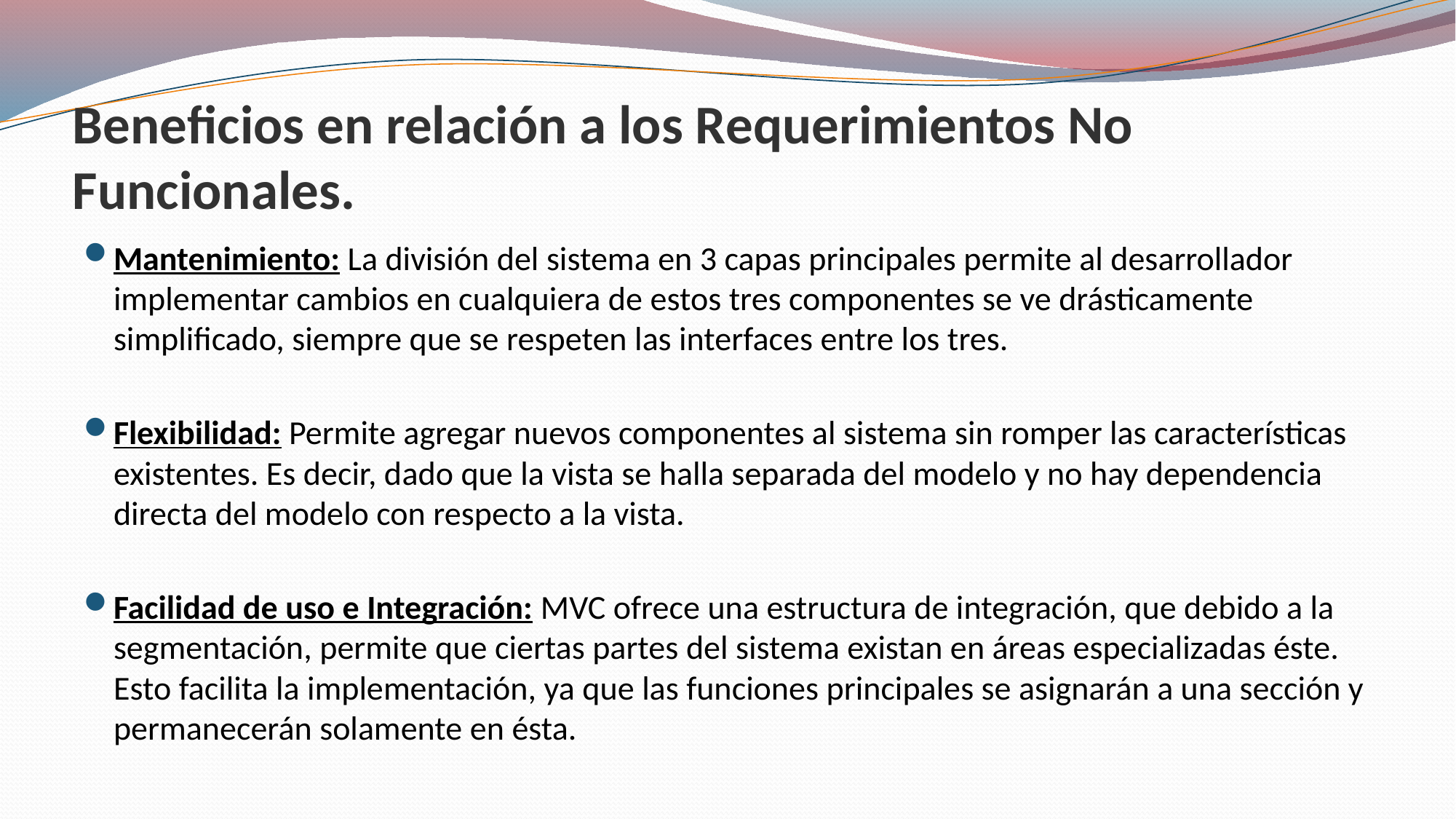

# Beneficios en relación a los Requerimientos No Funcionales.
Mantenimiento: La división del sistema en 3 capas principales permite al desarrollador implementar cambios en cualquiera de estos tres componentes se ve drásticamente simplificado, siempre que se respeten las interfaces entre los tres.

Flexibilidad: Permite agregar nuevos componentes al sistema sin romper las características existentes. Es decir, dado que la vista se halla separada del modelo y no hay dependencia directa del modelo con respecto a la vista.

Facilidad de uso e Integración: MVC ofrece una estructura de integración, que debido a la segmentación, permite que ciertas partes del sistema existan en áreas especializadas éste. Esto facilita la implementación, ya que las funciones principales se asignarán a una sección y permanecerán solamente en ésta.